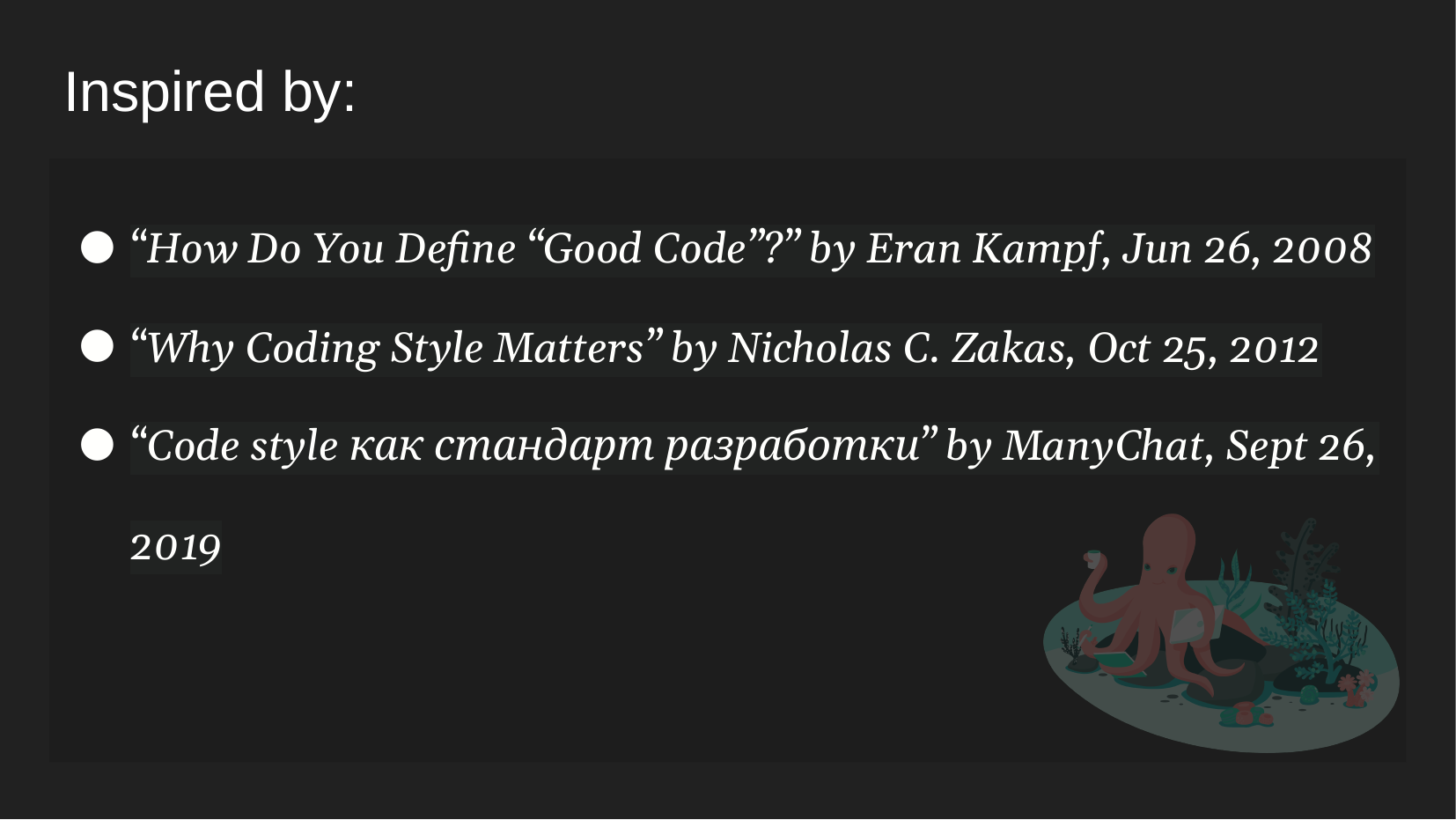

# Inspired by:
“How Do You Define “Good Code”?” by Eran Kampf, Jun 26, 2008
“Why Coding Style Matters” by Nicholas C. Zakas, Oct 25, 2012
“Code style как стандарт разработки” by ManyChat, Sept 26, 2019